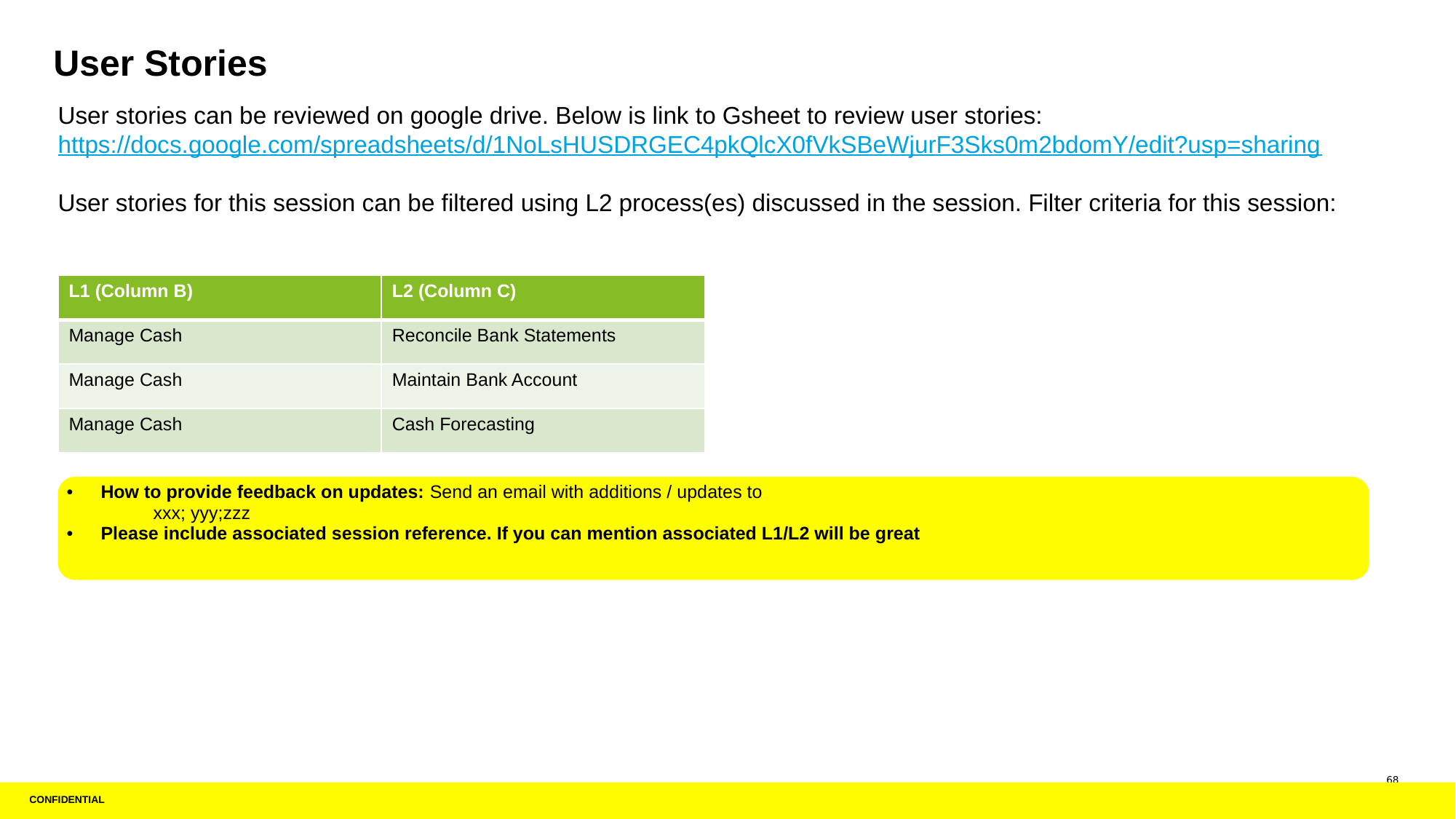

# User Stories
User stories can be reviewed on google drive. Below is link to Gsheet to review user stories:
https://docs.google.com/spreadsheets/d/1NoLsHUSDRGEC4pkQlcX0fVkSBeWjurF3Sks0m2bdomY/edit?usp=sharing

User stories for this session can be filtered using L2 process(es) discussed in the session. Filter criteria for this session:

| L1 (Column B) | L2 (Column C) |
| --- | --- |
| Manage Cash | Reconcile Bank Statements |
| Manage Cash | Maintain Bank Account |
| Manage Cash | Cash Forecasting |

How to provide feedback on updates: Send an email with additions / updates to
                 xxx; yyy;zzz
Please include associated session reference. If you can mention associated L1/L2 will be great